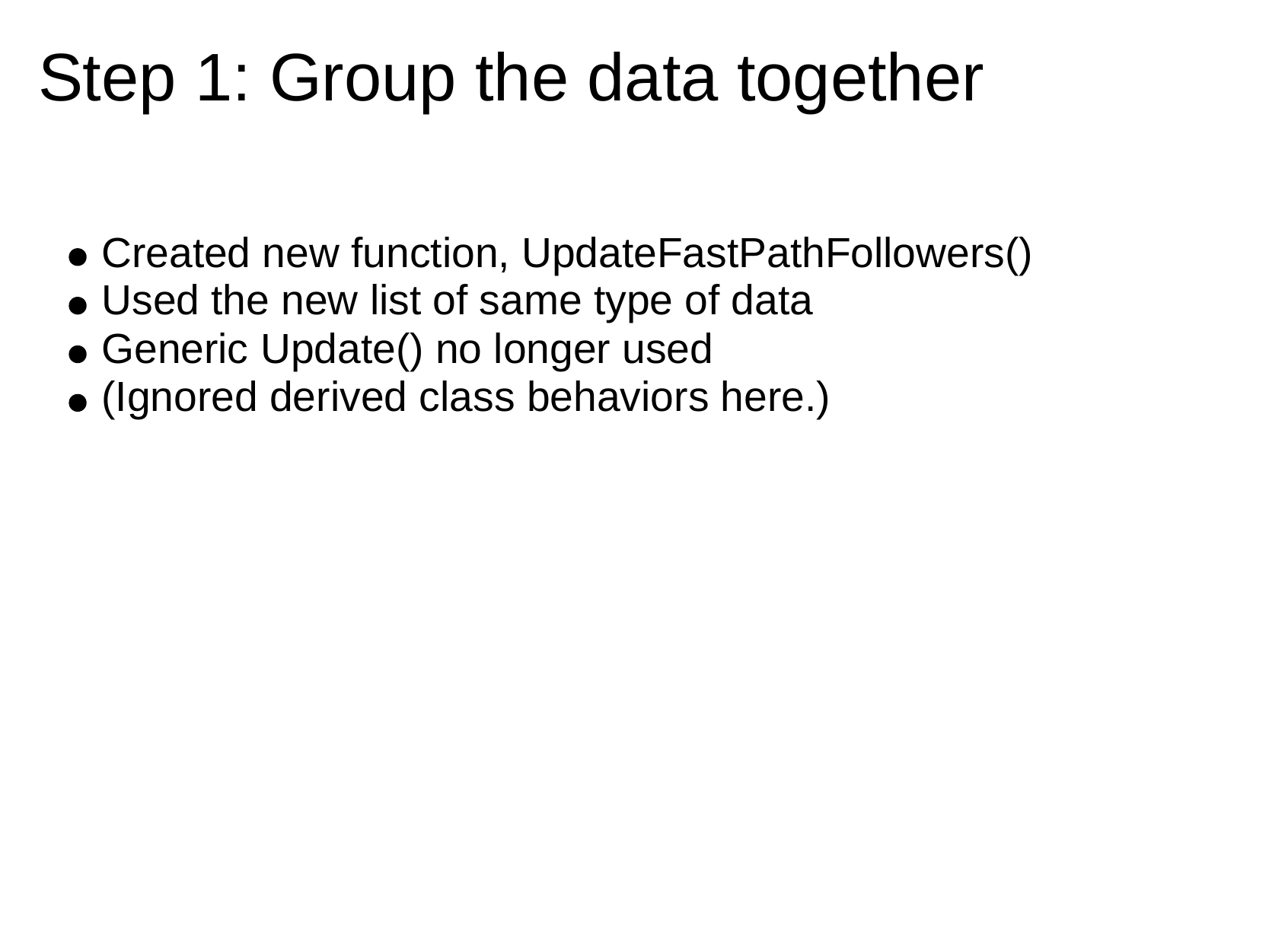

Step 1: Group the data together
Created new function, UpdateFastPathFollowers()
Used the new list of same type of data Generic Update() no longer used (Ignored derived class behaviors here.)